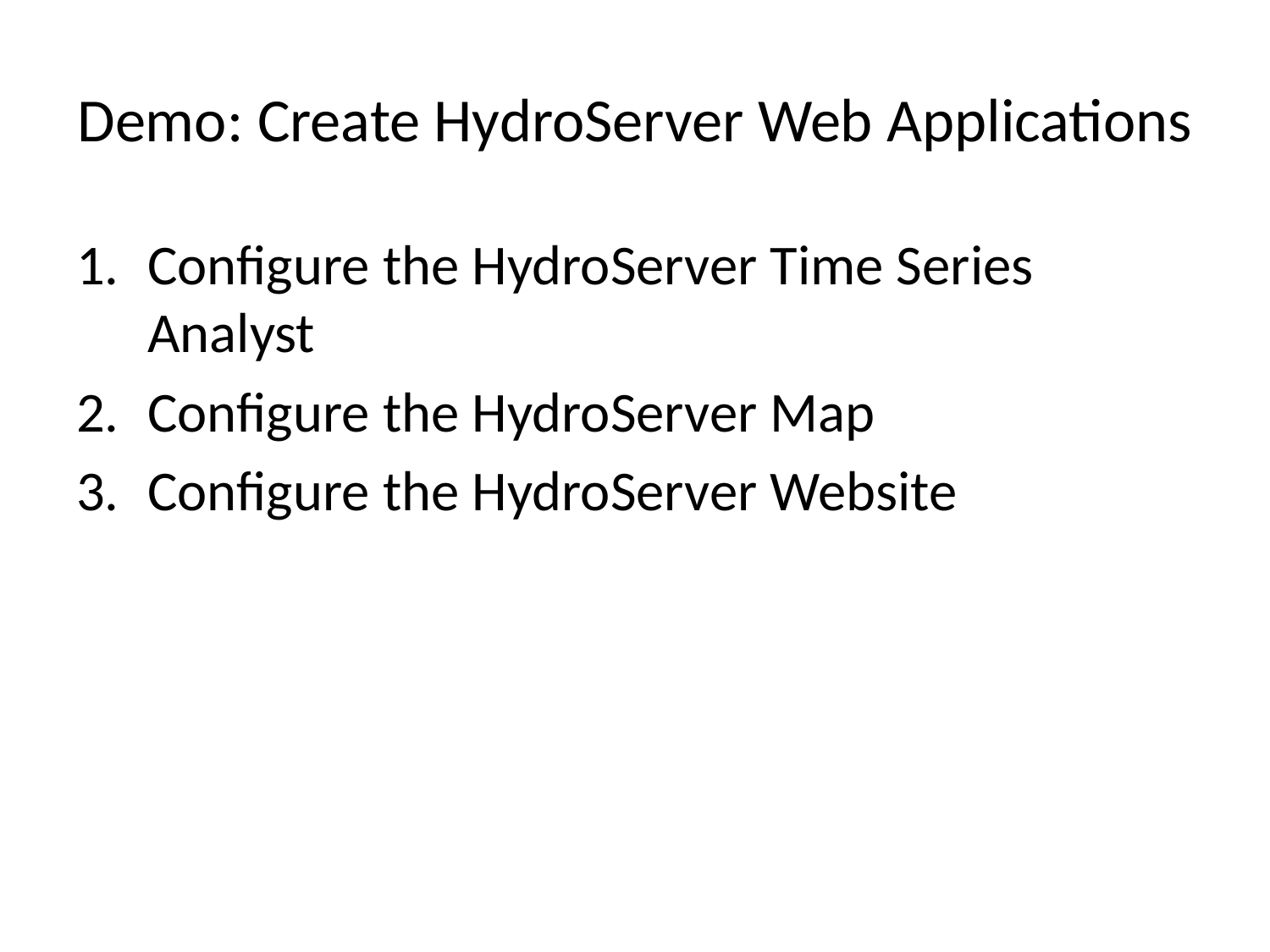

# Demo: Create HydroServer Web Applications
Configure the HydroServer Time Series Analyst
Configure the HydroServer Map
Configure the HydroServer Website